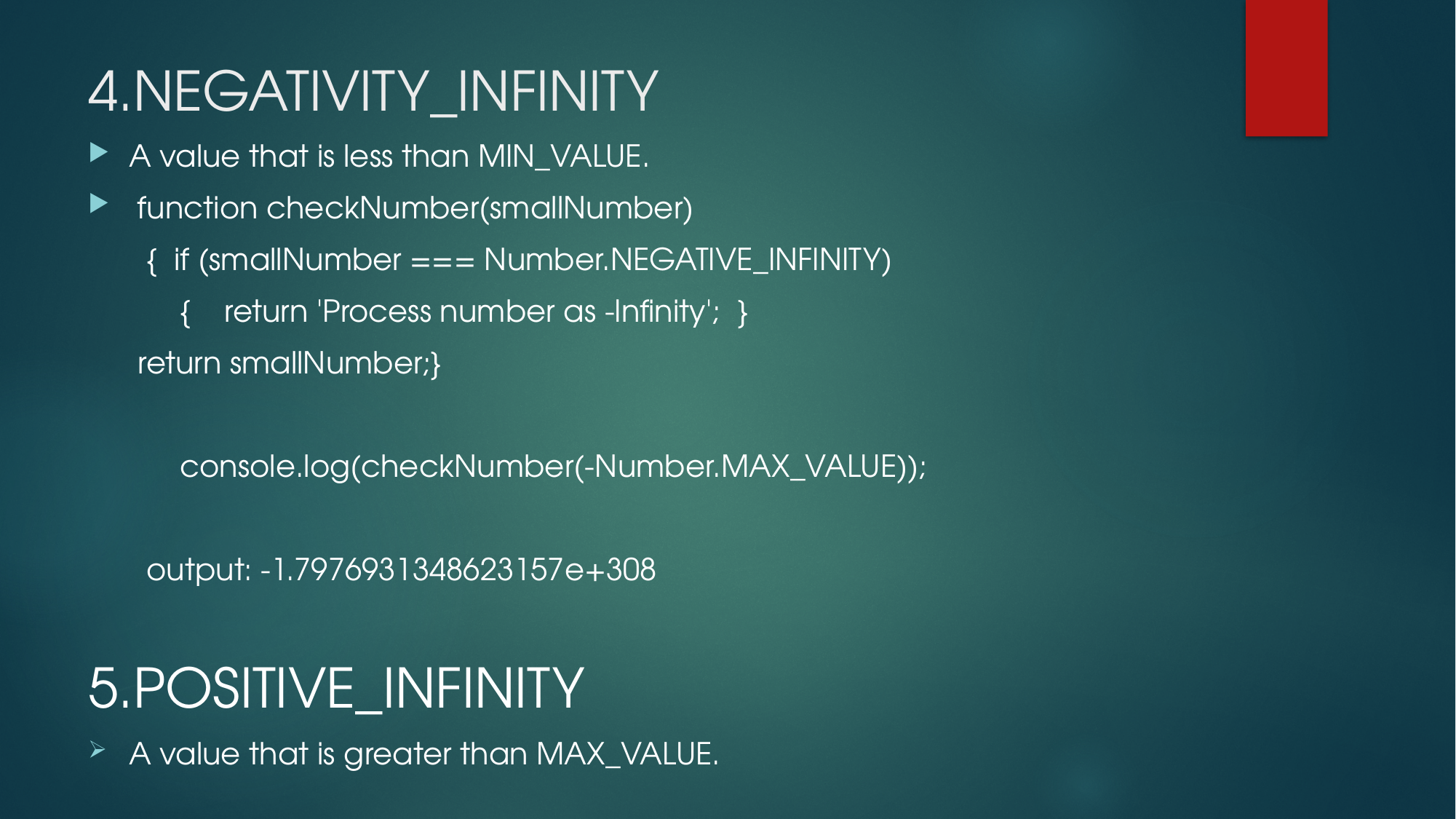

# 4.NEGATIVITY_INFINITY
A value that is less than MIN_VALUE.
 function checkNumber(smallNumber)
       {  if (smallNumber === Number.NEGATIVE_INFINITY)
           {    return 'Process number as -Infinity';  }
      return smallNumber;}

           console.log(checkNumber(-Number.MAX_VALUE));

       output: -1.7976931348623157e+308

5.POSITIVE_INFINITY
A value that is greater than MAX_VALUE.